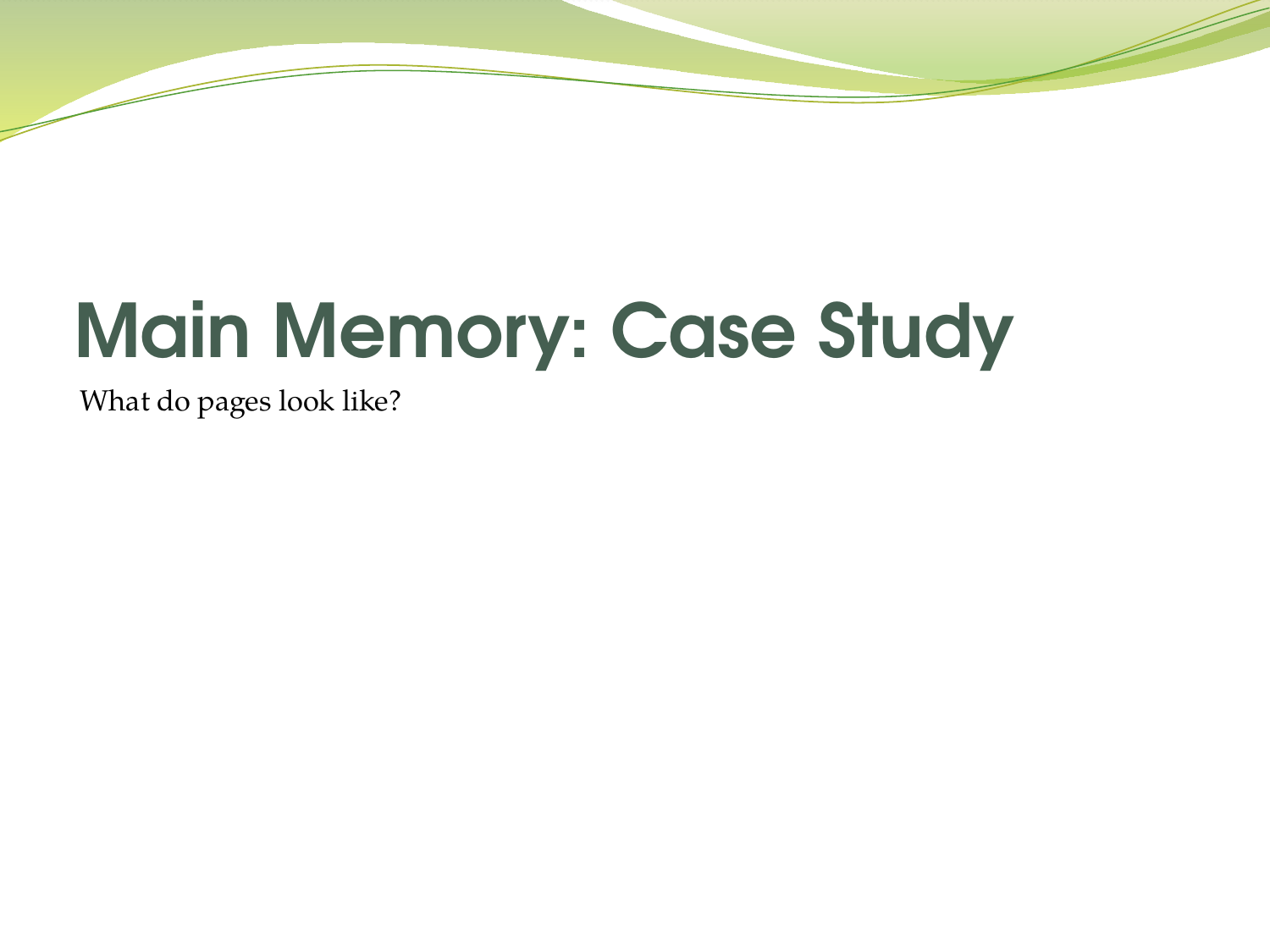

# Main Memory: Case Study
What do pages look like?